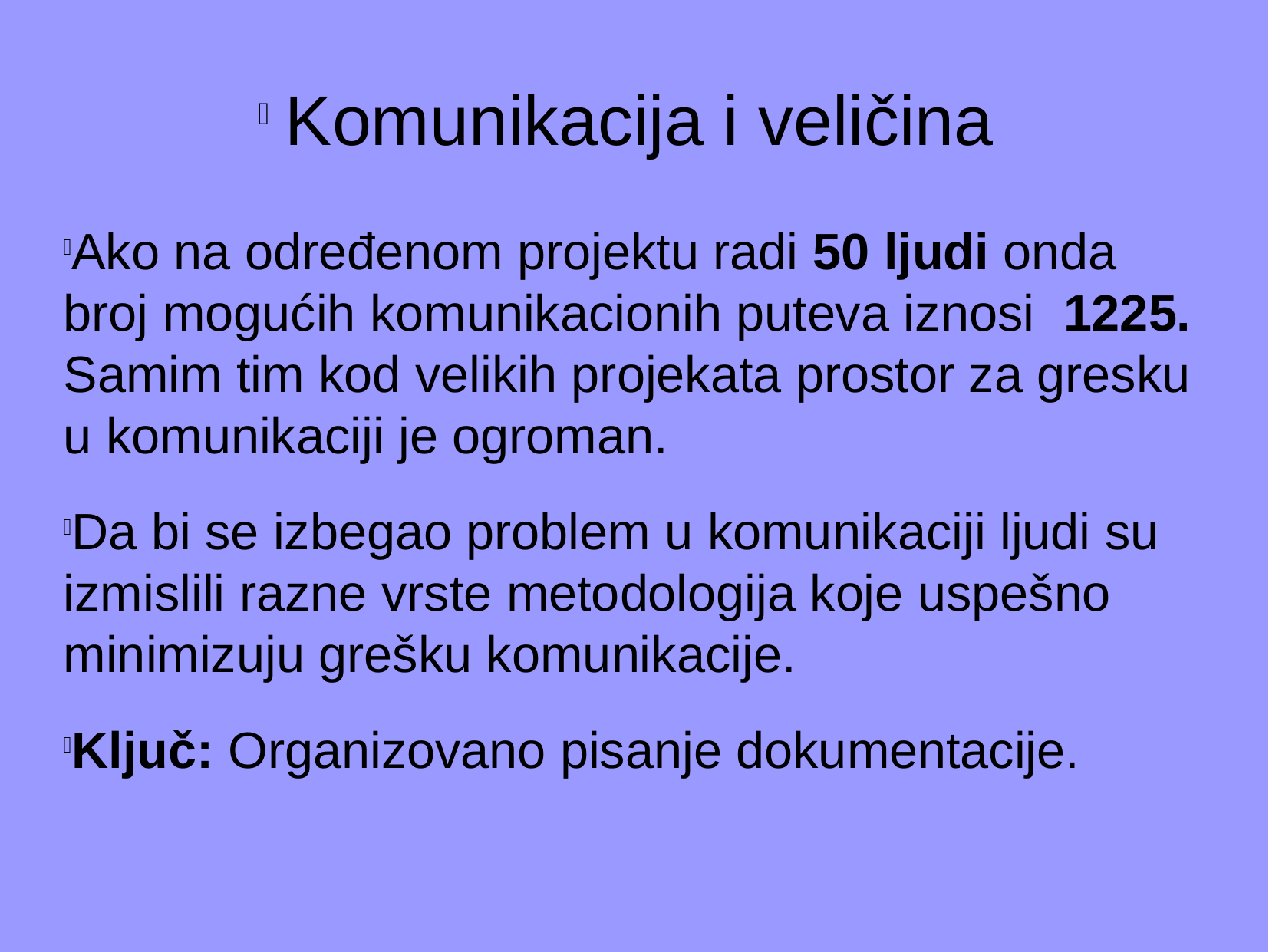

Komunikacija i veličina
Ako na određenom projektu radi 50 ljudi onda broj mogućih komunikacionih puteva iznosi  1225. Samim tim kod velikih projekata prostor za gresku u komunikaciji je ogroman.

Da bi se izbegao problem u komunikaciji ljudi su izmislili razne vrste metodologija koje uspešno minimizuju grešku komunikacije.

Ključ: Organizovano pisanje dokumentacije.